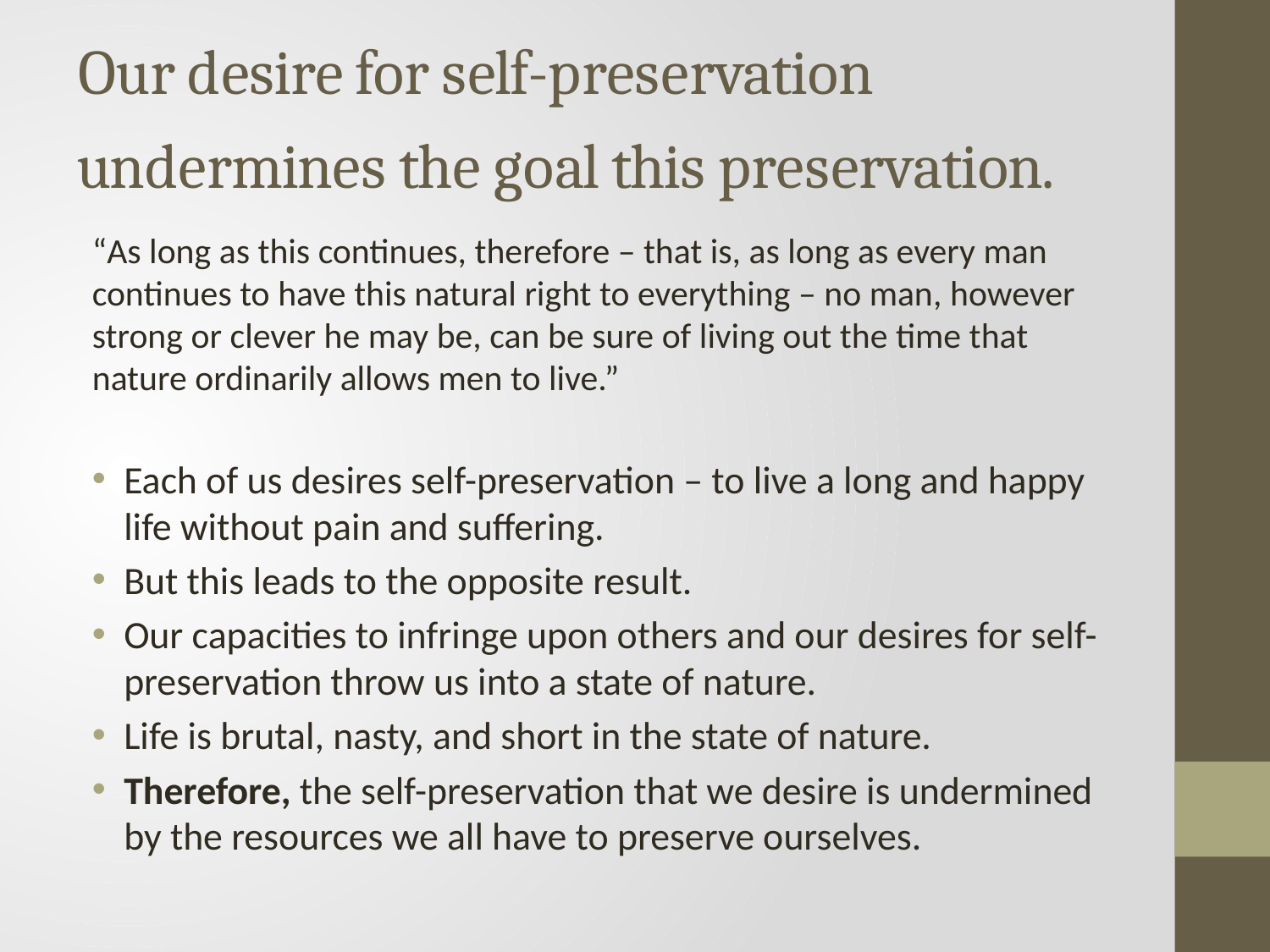

# Our desire for self-preservation undermines the goal this preservation.
“As long as this continues, therefore – that is, as long as every man continues to have this natural right to everything – no man, however strong or clever he may be, can be sure of living out the time that nature ordinarily allows men to live.”

Each of us desires self-preservation – to live a long and happy life without pain and suffering.
But this leads to the opposite result.
Our capacities to infringe upon others and our desires for self-preservation throw us into a state of nature.
Life is brutal, nasty, and short in the state of nature.
Therefore, the self-preservation that we desire is undermined by the resources we all have to preserve ourselves.